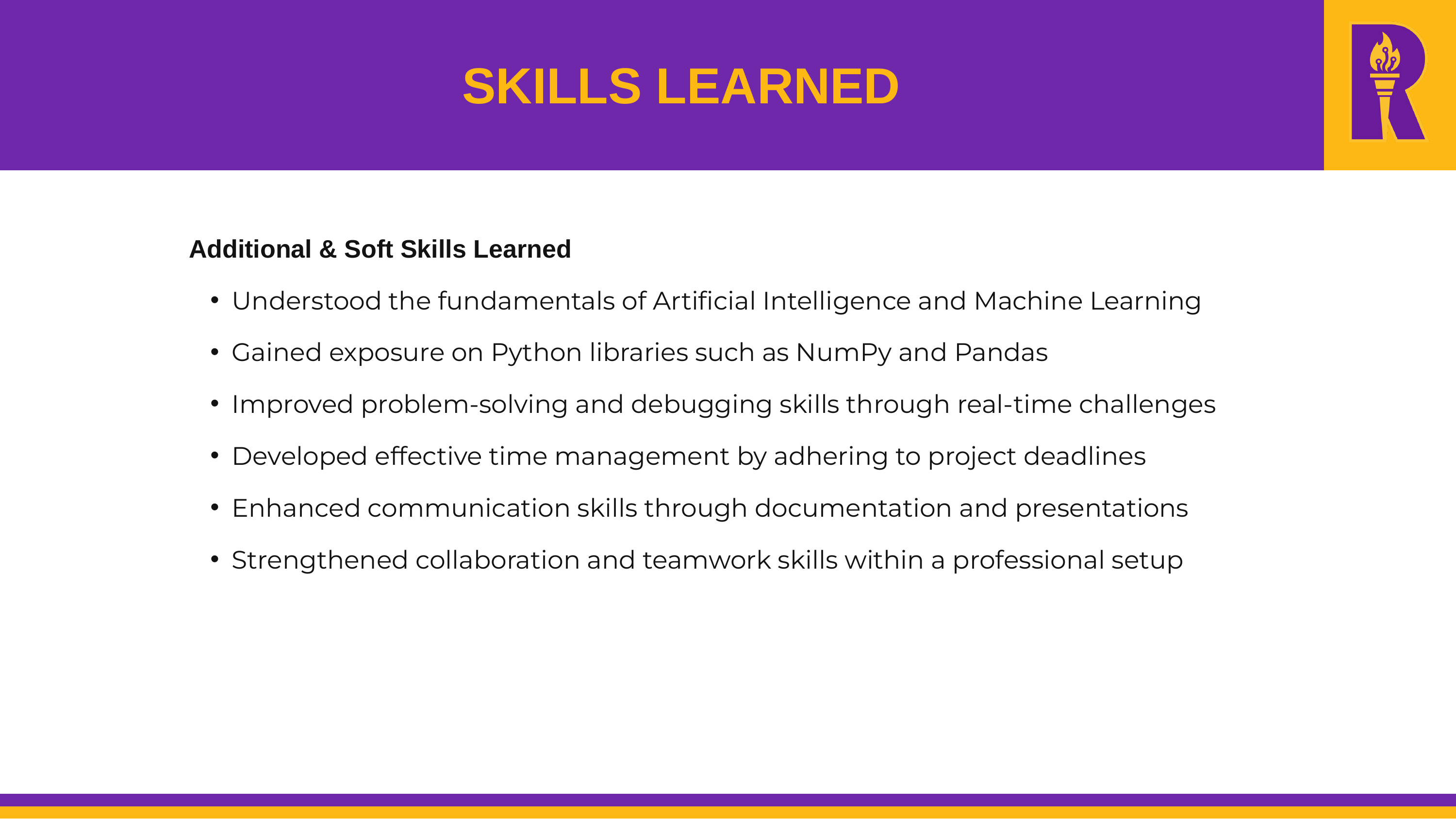

SKILLS LEARNED
Additional & Soft Skills Learned
Understood the fundamentals of Artificial Intelligence and Machine Learning
Gained exposure on Python libraries such as NumPy and Pandas
Improved problem-solving and debugging skills through real-time challenges
Developed effective time management by adhering to project deadlines
Enhanced communication skills through documentation and presentations
Strengthened collaboration and teamwork skills within a professional setup